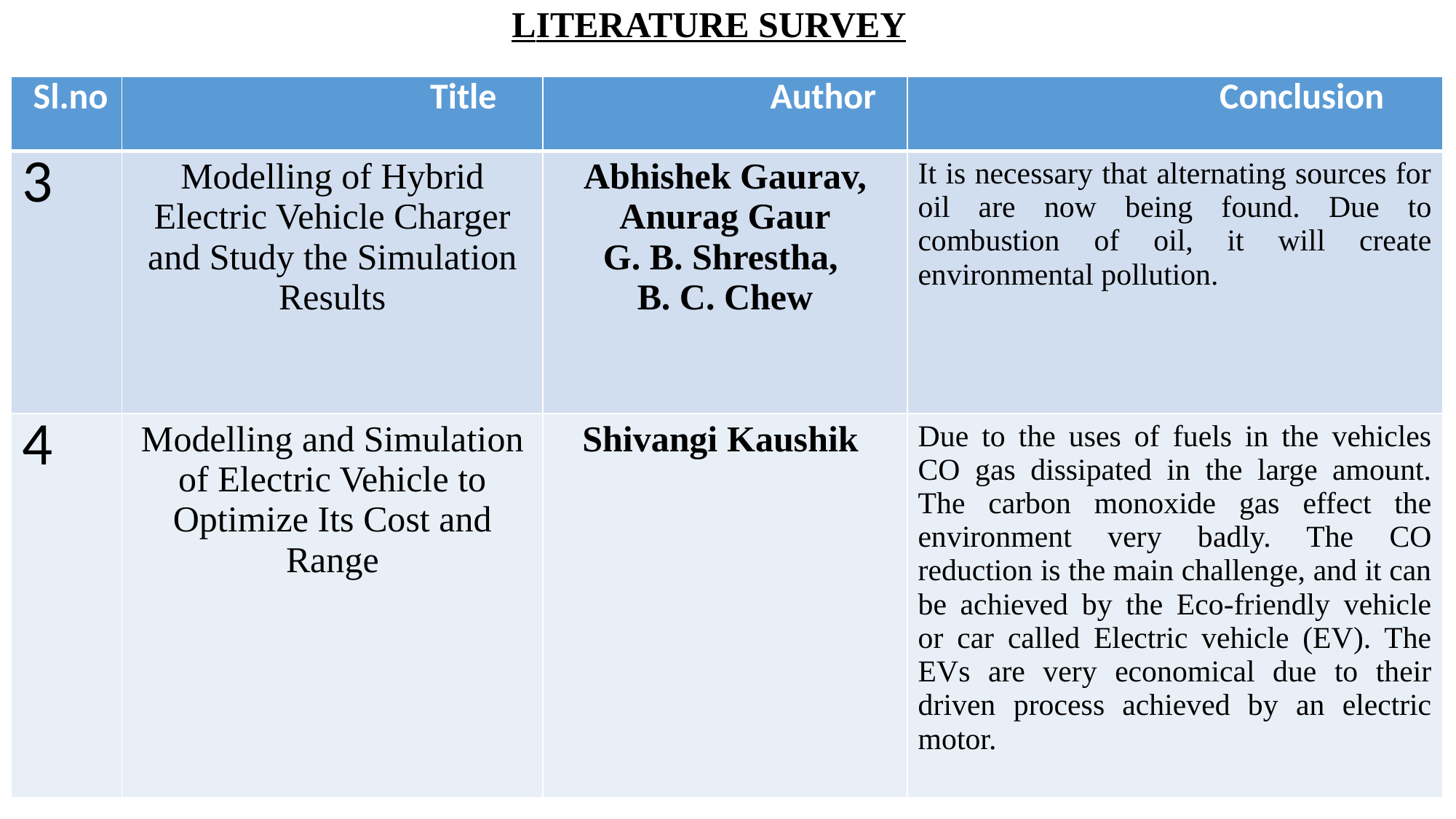

LITERATURE SURVEY
| Sl.no | Title | Author | Conclusion |
| --- | --- | --- | --- |
| 3 | Modelling of Hybrid Electric Vehicle Charger and Study the Simulation Results | Abhishek Gaurav, Anurag Gaur G. B. Shrestha, B. C. Chew | It is necessary that alternating sources for oil are now being found. Due to combustion of oil, it will create environmental pollution. |
| 4 | Modelling and Simulation of Electric Vehicle to Optimize Its Cost and Range | Shivangi Kaushik | Due to the uses of fuels in the vehicles CO gas dissipated in the large amount. The carbon monoxide gas effect the environment very badly. The CO reduction is the main challenge, and it can be achieved by the Eco-friendly vehicle or car called Electric vehicle (EV). The EVs are very economical due to their driven process achieved by an electric motor. |
30-12-2021
6